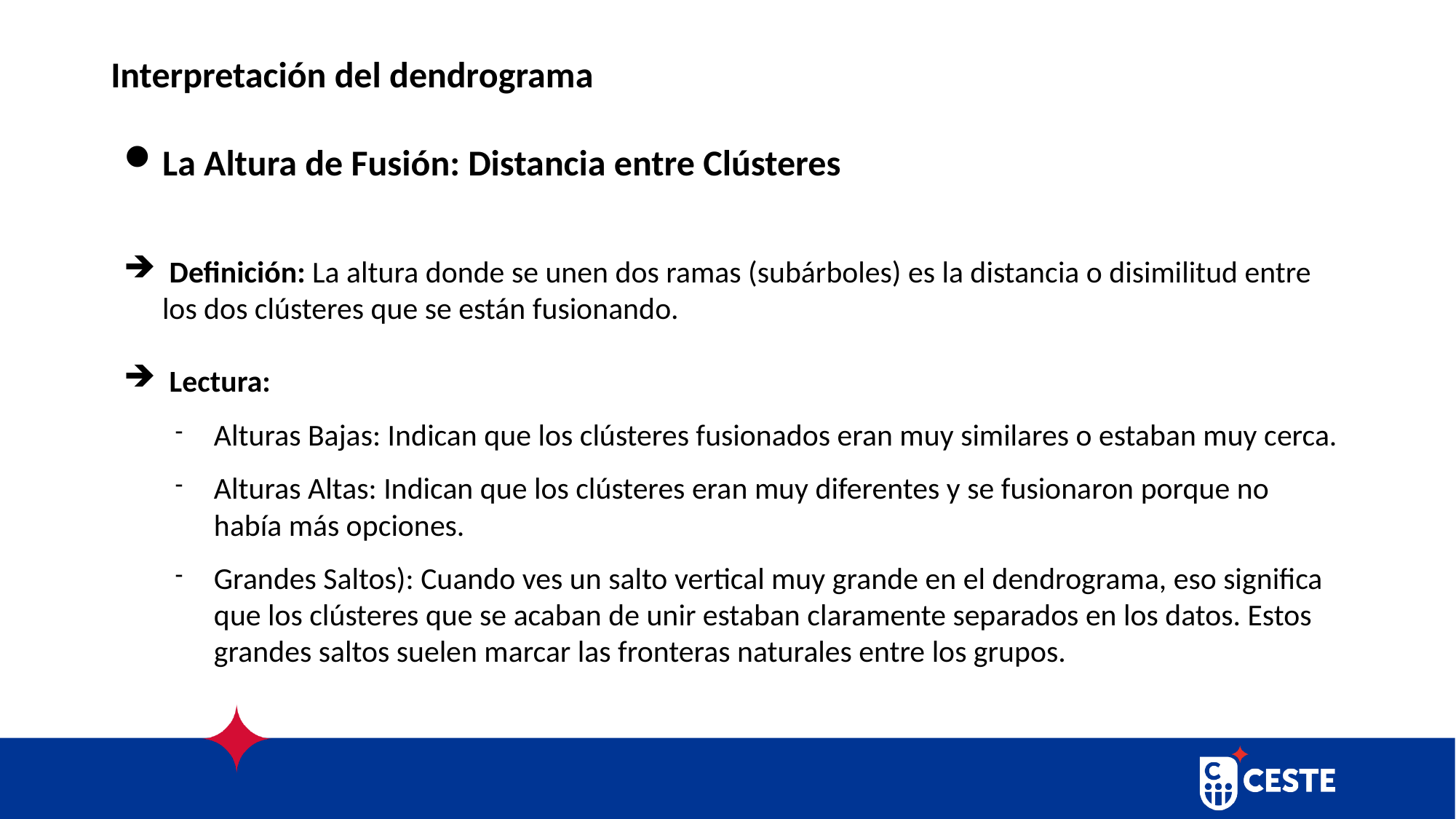

# Interpretación del dendrograma
La Altura de Fusión: Distancia entre Clústeres

 Definición: La altura donde se unen dos ramas (subárboles) es la distancia o disimilitud entre los dos clústeres que se están fusionando.

 Lectura:
Alturas Bajas: Indican que los clústeres fusionados eran muy similares o estaban muy cerca.
Alturas Altas: Indican que los clústeres eran muy diferentes y se fusionaron porque no había más opciones.
Grandes Saltos): Cuando ves un salto vertical muy grande en el dendrograma, eso significa que los clústeres que se acaban de unir estaban claramente separados en los datos. Estos grandes saltos suelen marcar las fronteras naturales entre los grupos.